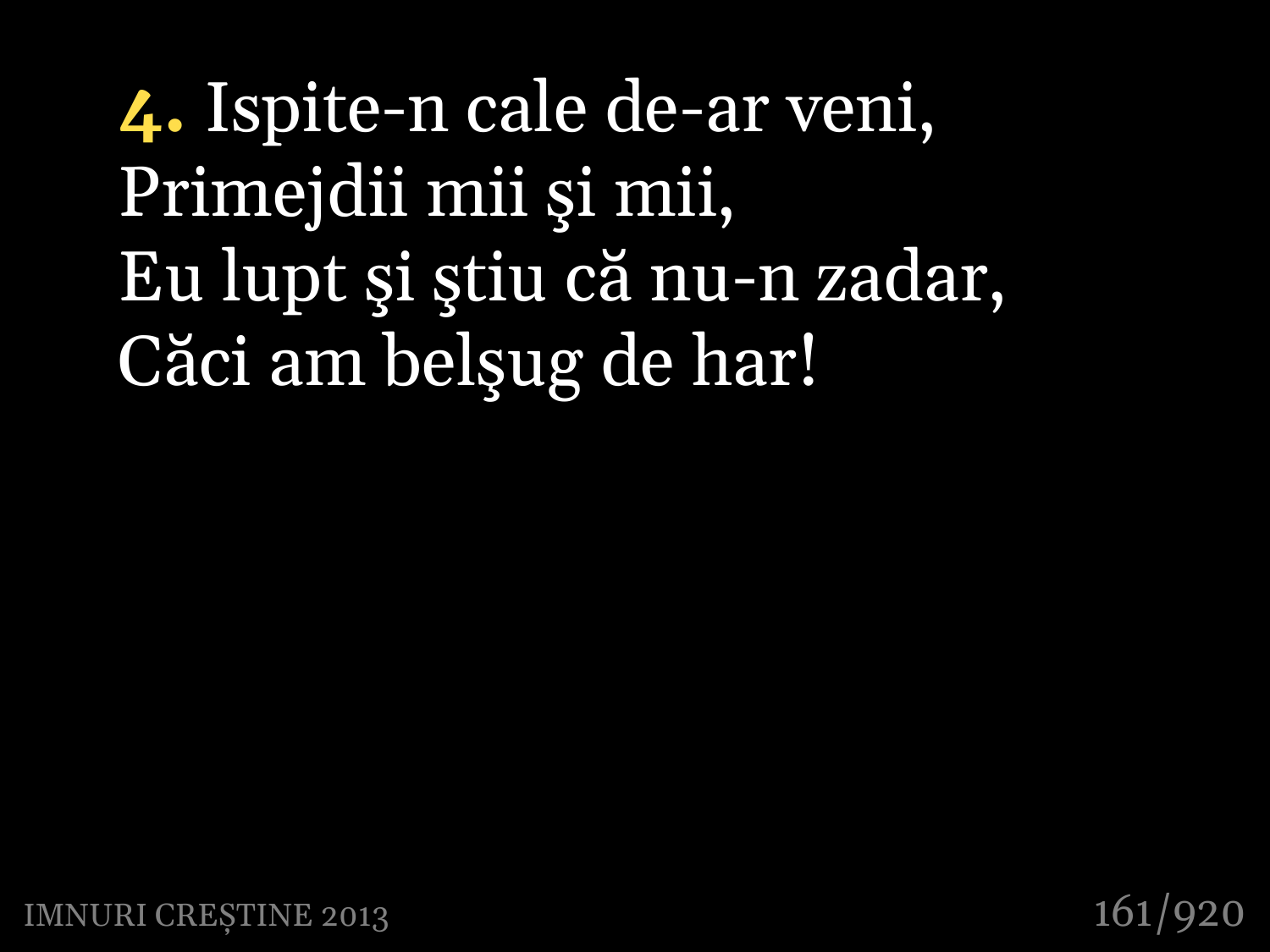

4. Ispite-n cale de-ar veni,
Primejdii mii şi mii,
Eu lupt şi ştiu că nu-n zadar,
Căci am belşug de har!
161/920
IMNURI CREȘTINE 2013